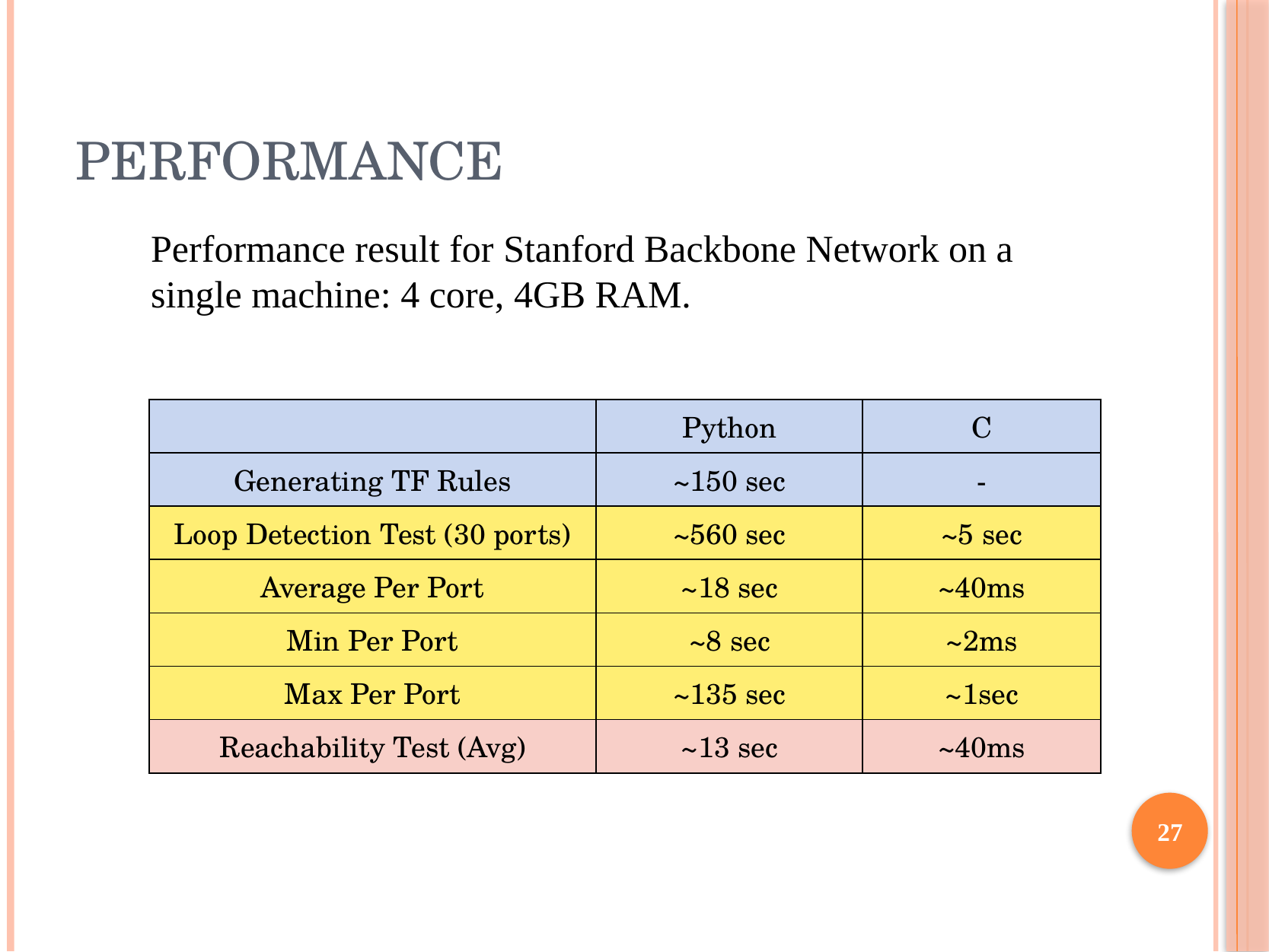

# Performance
Performance result for Stanford Backbone Network on a single machine: 4 core, 4GB RAM.
|  | Python | C |
| --- | --- | --- |
| Generating TF Rules | ~150 sec | - |
| Loop Detection Test (30 ports) | ~560 sec | ~5 sec |
| Average Per Port | ~18 sec | ~40ms |
| Min Per Port | ~8 sec | ~2ms |
| Max Per Port | ~135 sec | ~1sec |
| Reachability Test (Avg) | ~13 sec | ~40ms |
27